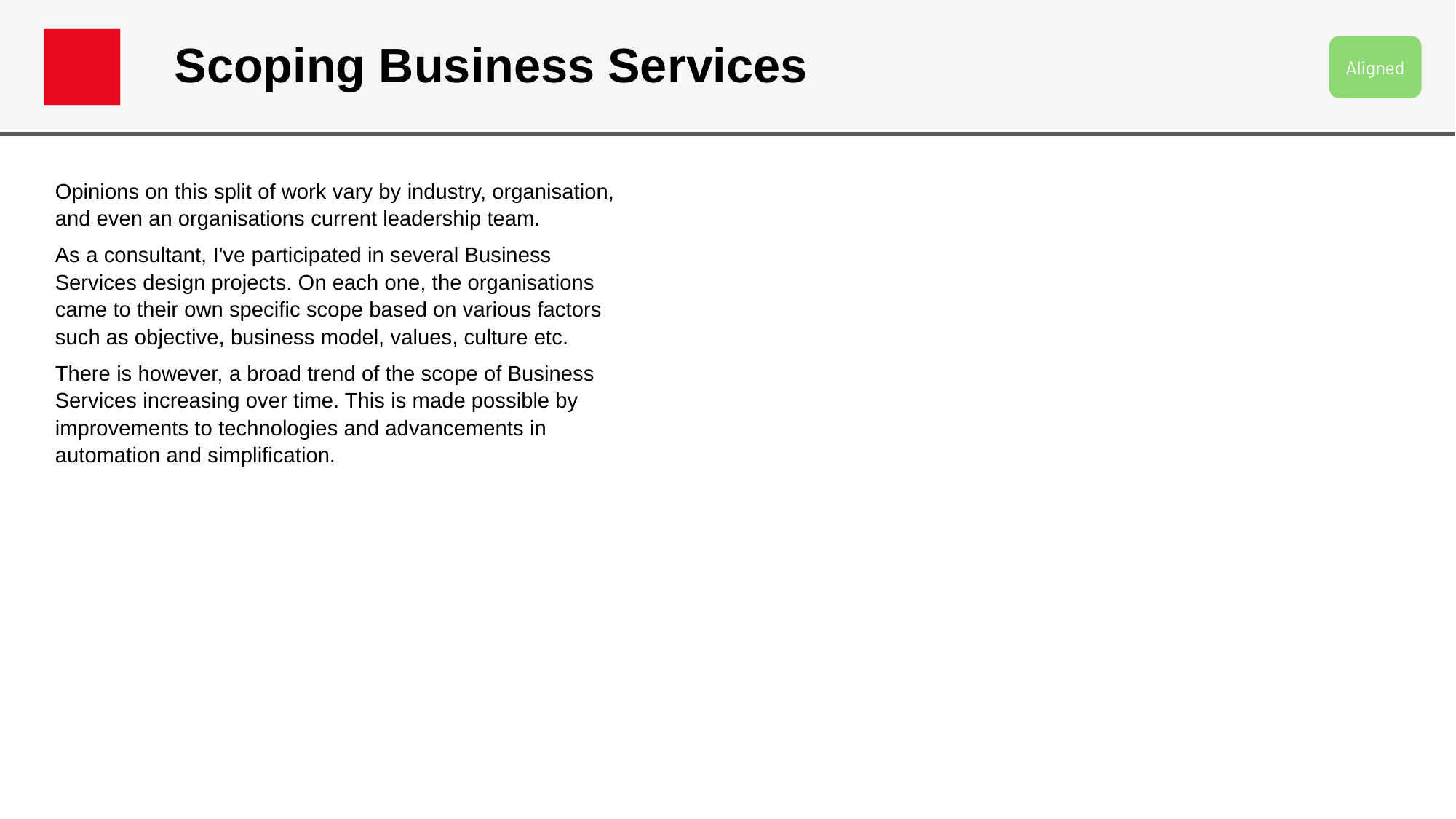

# Scoping Business Services

Aligned
Opinions on this split of work vary by industry, organisation, and even an organisations current leadership team.
As a consultant, I've participated in several Business Services design projects. On each one, the organisations came to their own specific scope based on various factors such as objective, business model, values, culture etc.
There is however, a broad trend of the scope of Business Services increasing over time. This is made possible by improvements to technologies and advancements in automation and simplification.